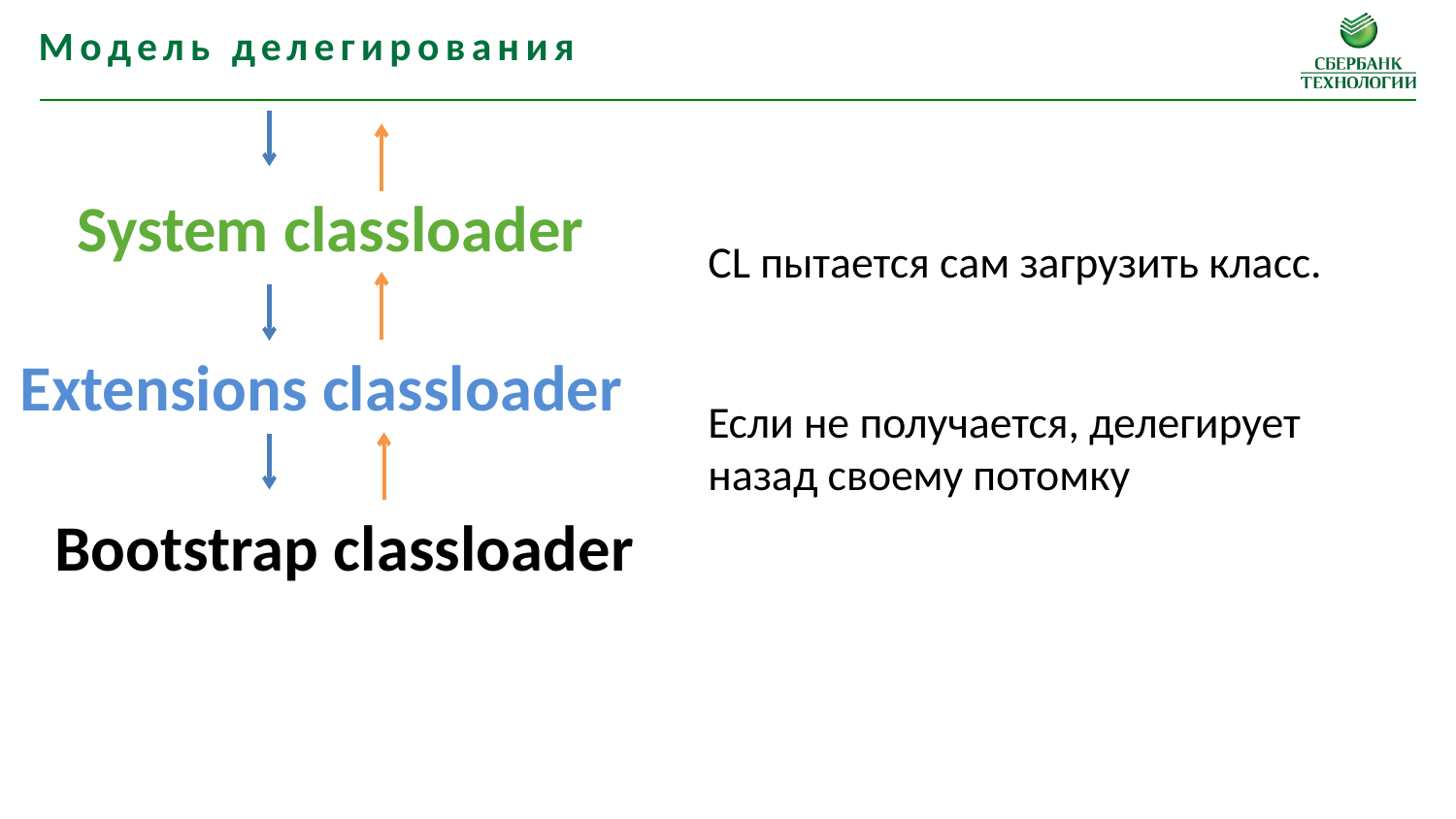

Модель делегирования
System classloader
CL пытается сам загрузить класс.

Если не получается, делегирует назад своему потомку

Extensions classloader
Bootstrap classloader